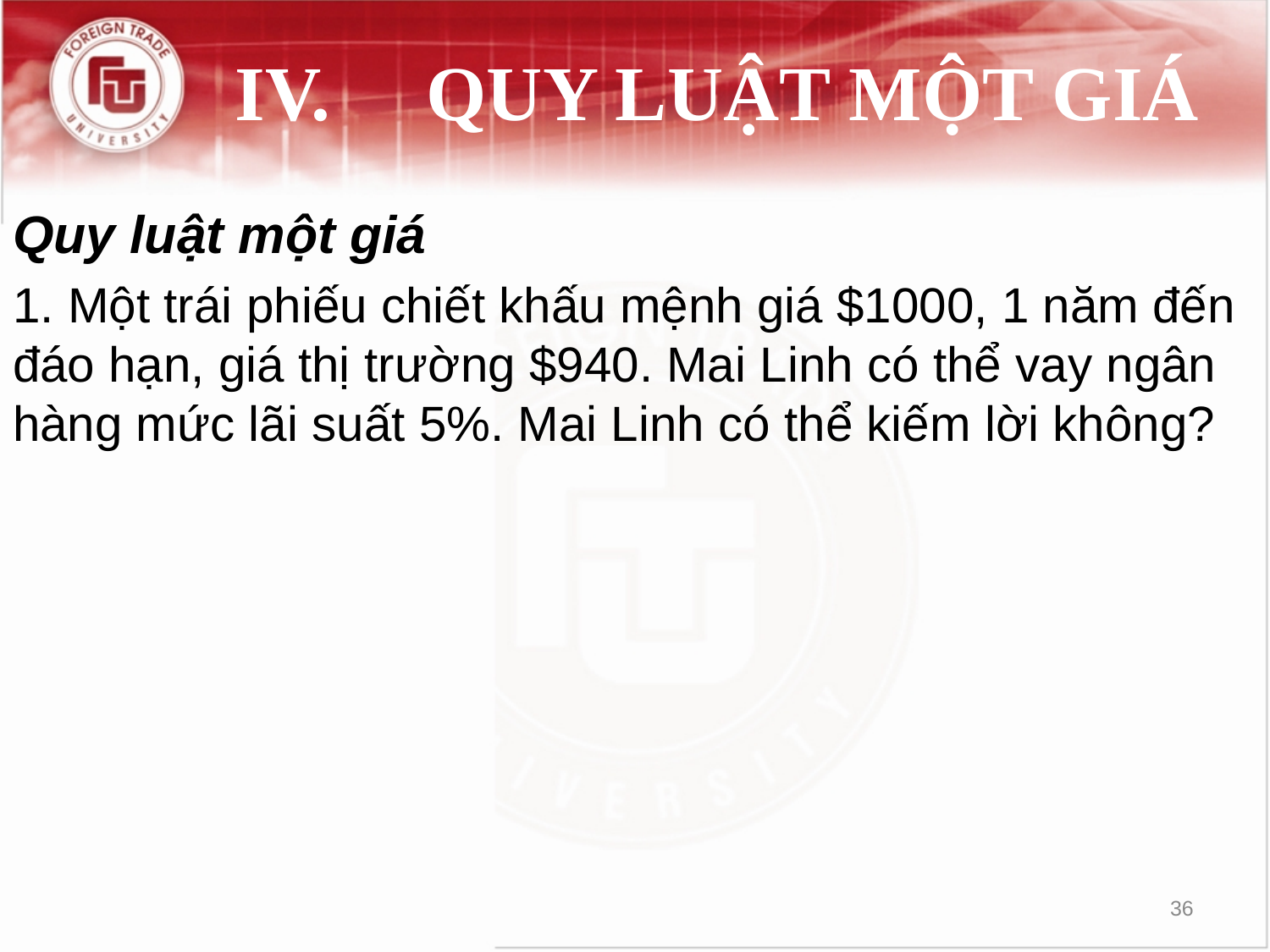

# IV.	QUY LUẬT MỘT GIÁ
Quy luật một giá
 Một trái phiếu chiết khấu mệnh giá $1000, 1 năm đến đáo hạn, giá thị trường $940. Mai Linh có thể vay ngân hàng mức lãi suất 5%. Mai Linh có thể kiếm lời không?

36